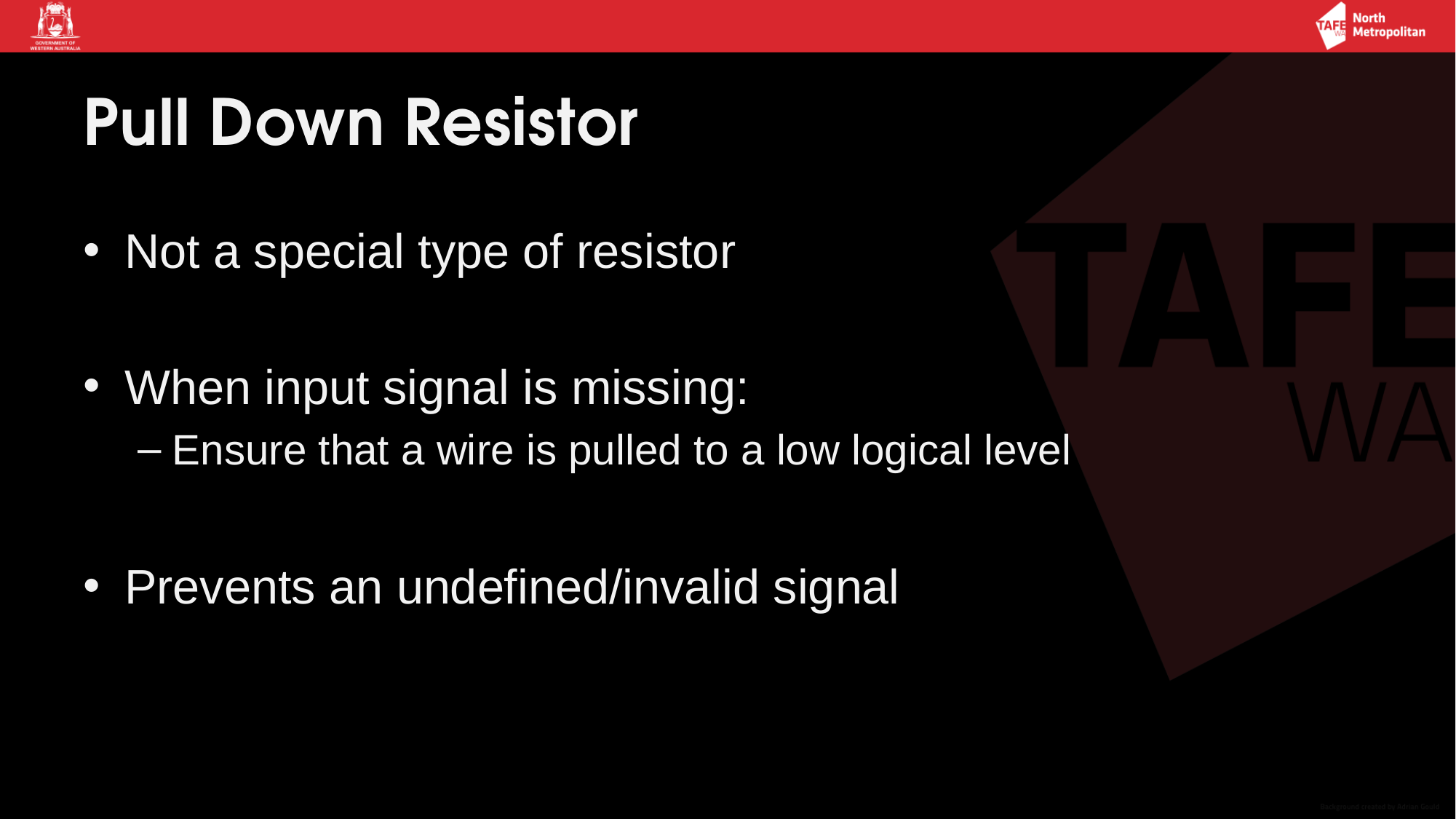

# Pull Down Resistor
Not a special type of resistor

When input signal is missing:
Ensure that a wire is pulled to a low logical level

Prevents an undefined/invalid signal